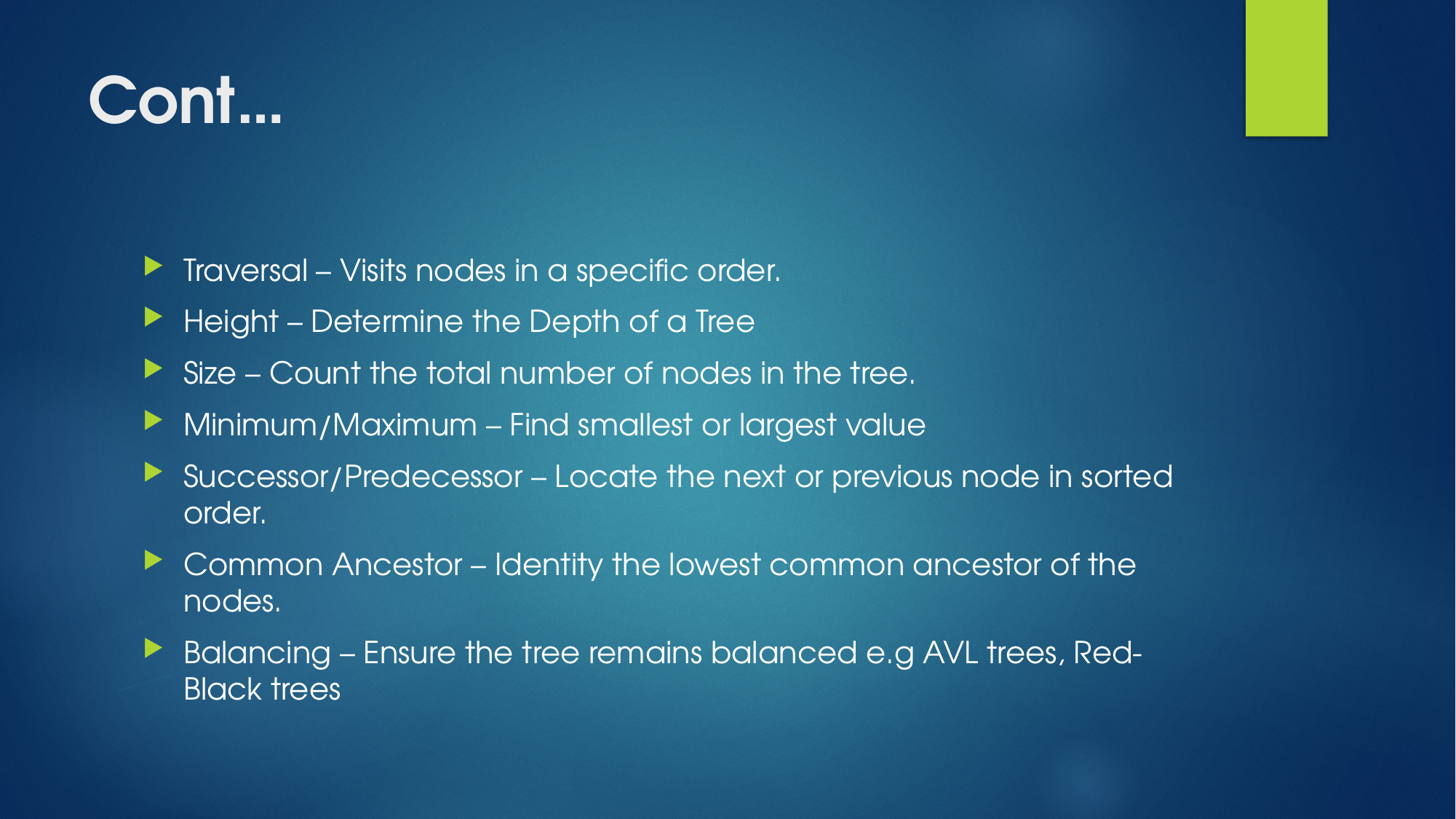

# Cont…
Traversal – Visits nodes in a specific order.
Height – Determine the Depth of a Tree
Size – Count the total number of nodes in the tree.
Minimum/Maximum – Find smallest or largest value
Successor/Predecessor – Locate the next or previous node in sorted order.
Common Ancestor – Identity the lowest common ancestor of the nodes.
Balancing – Ensure the tree remains balanced e.g AVL trees, Red-Black trees